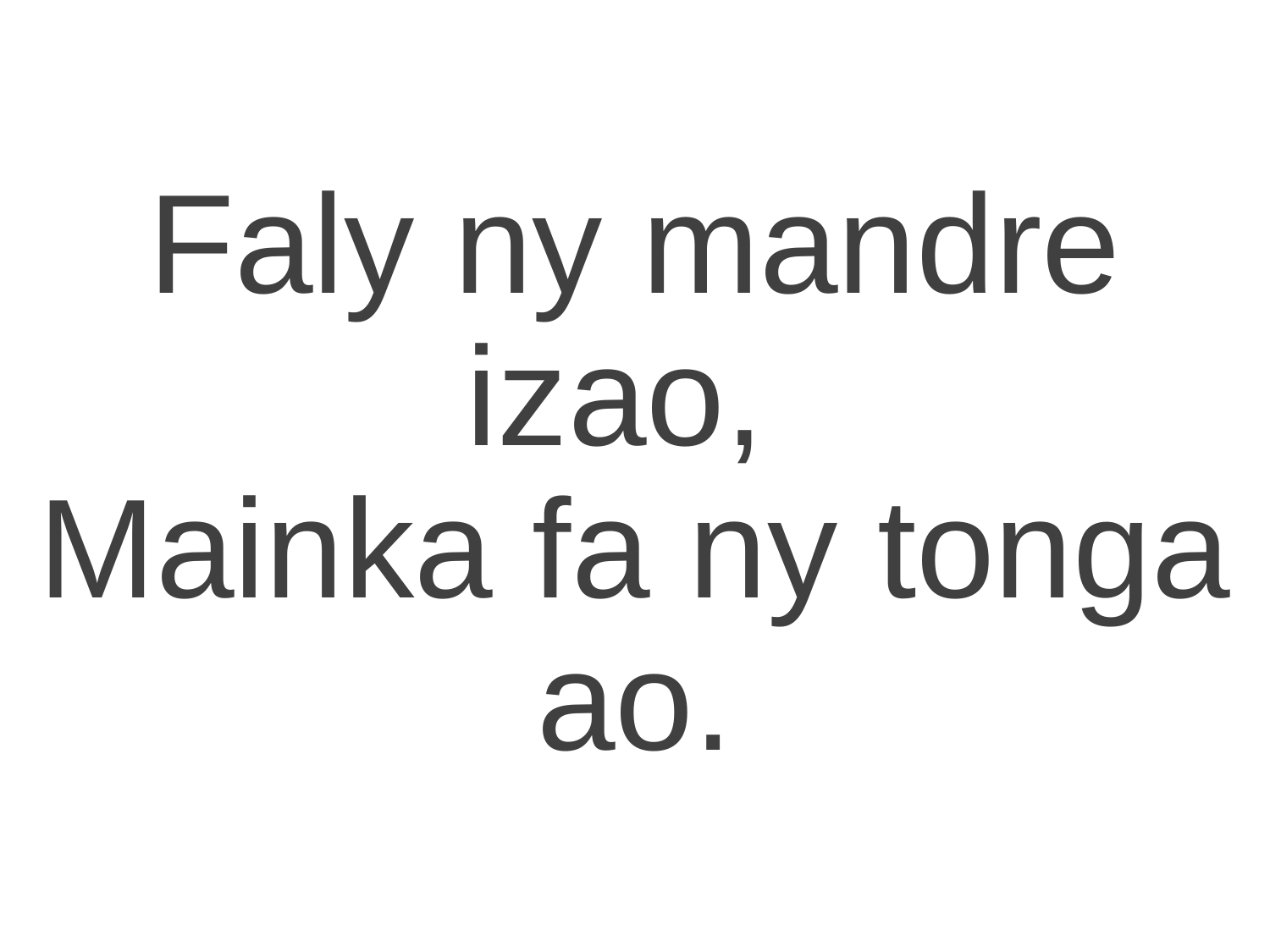

Faly ny mandre izao,
Mainka fa ny tonga ao.